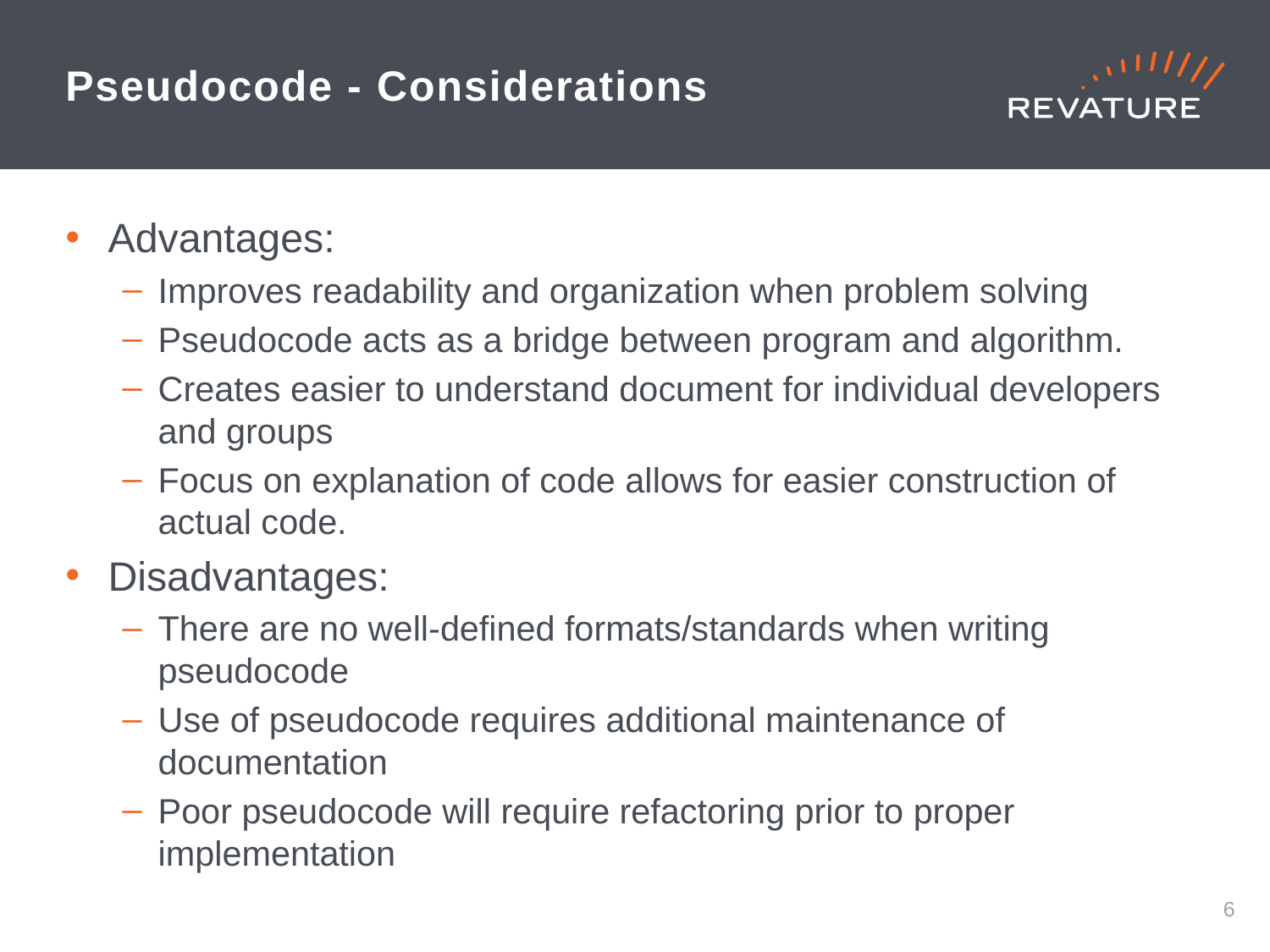

# Pseudocode - Considerations
Advantages:
Improves readability and organization when problem solving
Pseudocode acts as a bridge between program and algorithm.
Creates easier to understand document for individual developers and groups
Focus on explanation of code allows for easier construction of actual code.
Disadvantages:
There are no well-defined formats/standards when writing pseudocode
Use of pseudocode requires additional maintenance of documentation
Poor pseudocode will require refactoring prior to proper implementation

6